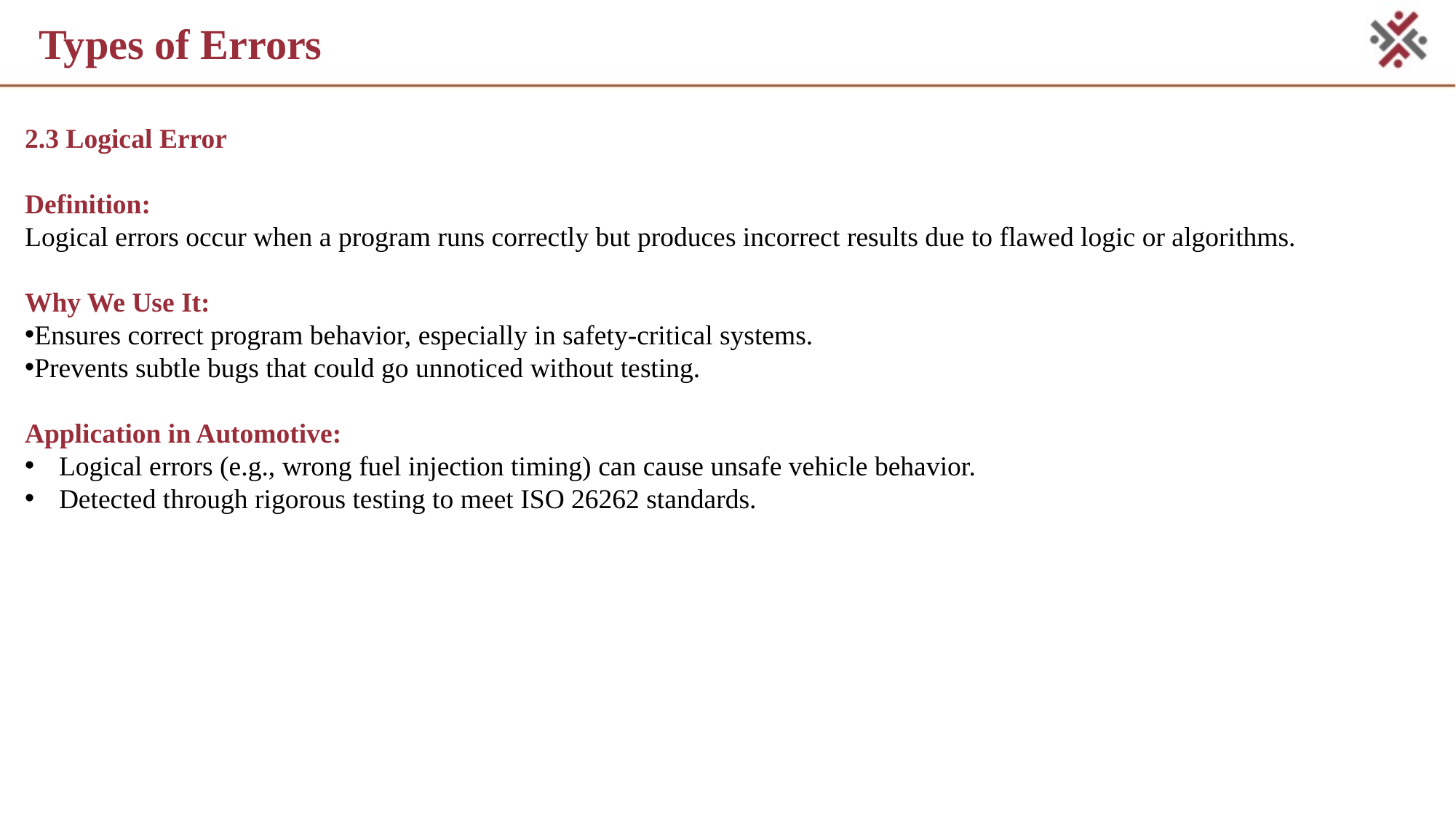

# Types of Errors
2.3 Logical Error

Definition:
Logical errors occur when a program runs correctly but produces incorrect results due to flawed logic or algorithms.

Why We Use It:
Ensures correct program behavior, especially in safety-critical systems.
Prevents subtle bugs that could go unnoticed without testing.

Application in Automotive:
Logical errors (e.g., wrong fuel injection timing) can cause unsafe vehicle behavior.
Detected through rigorous testing to meet ISO 26262 standards.